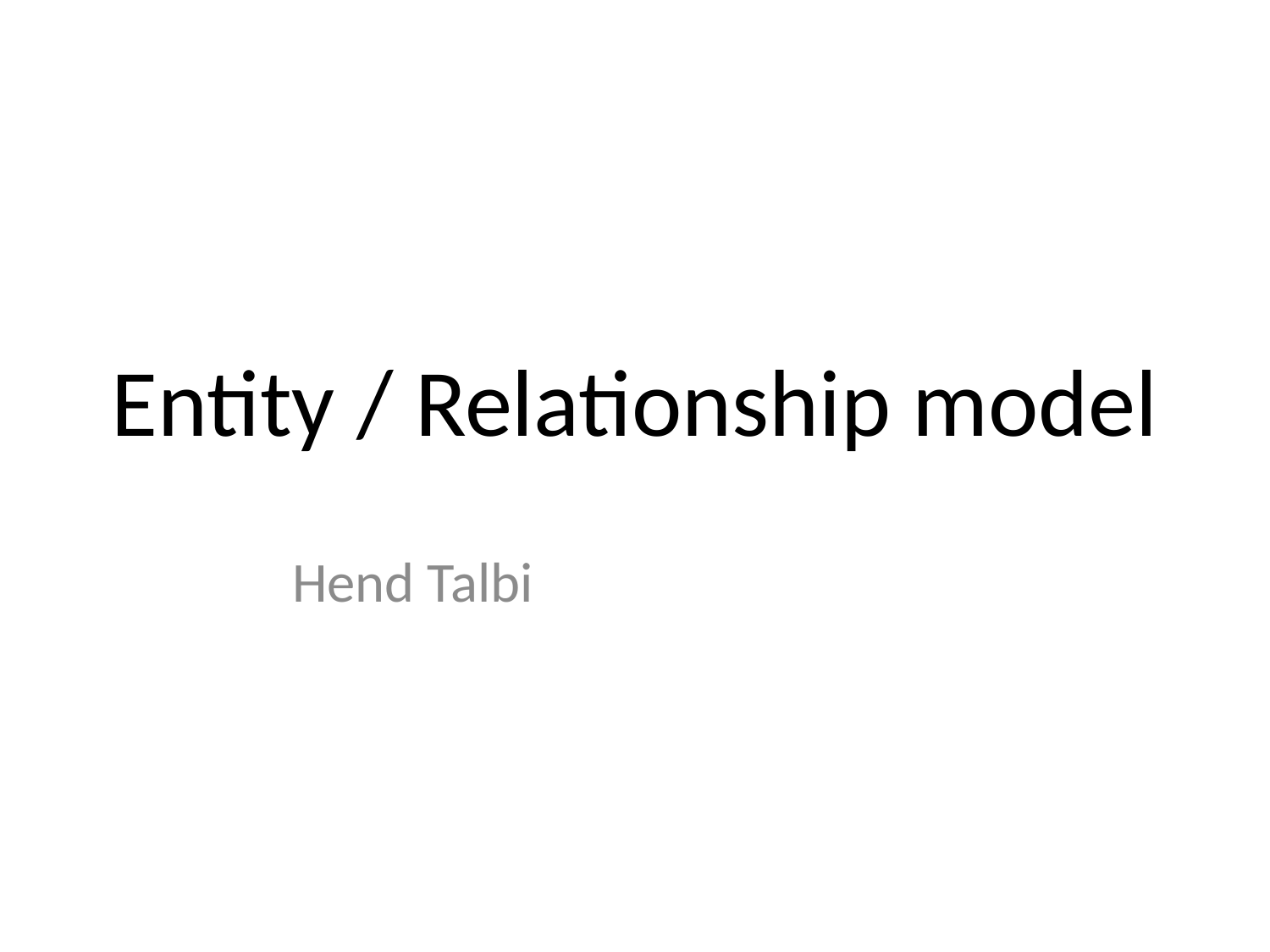

# Entity / Relationship model
Hend Talbi